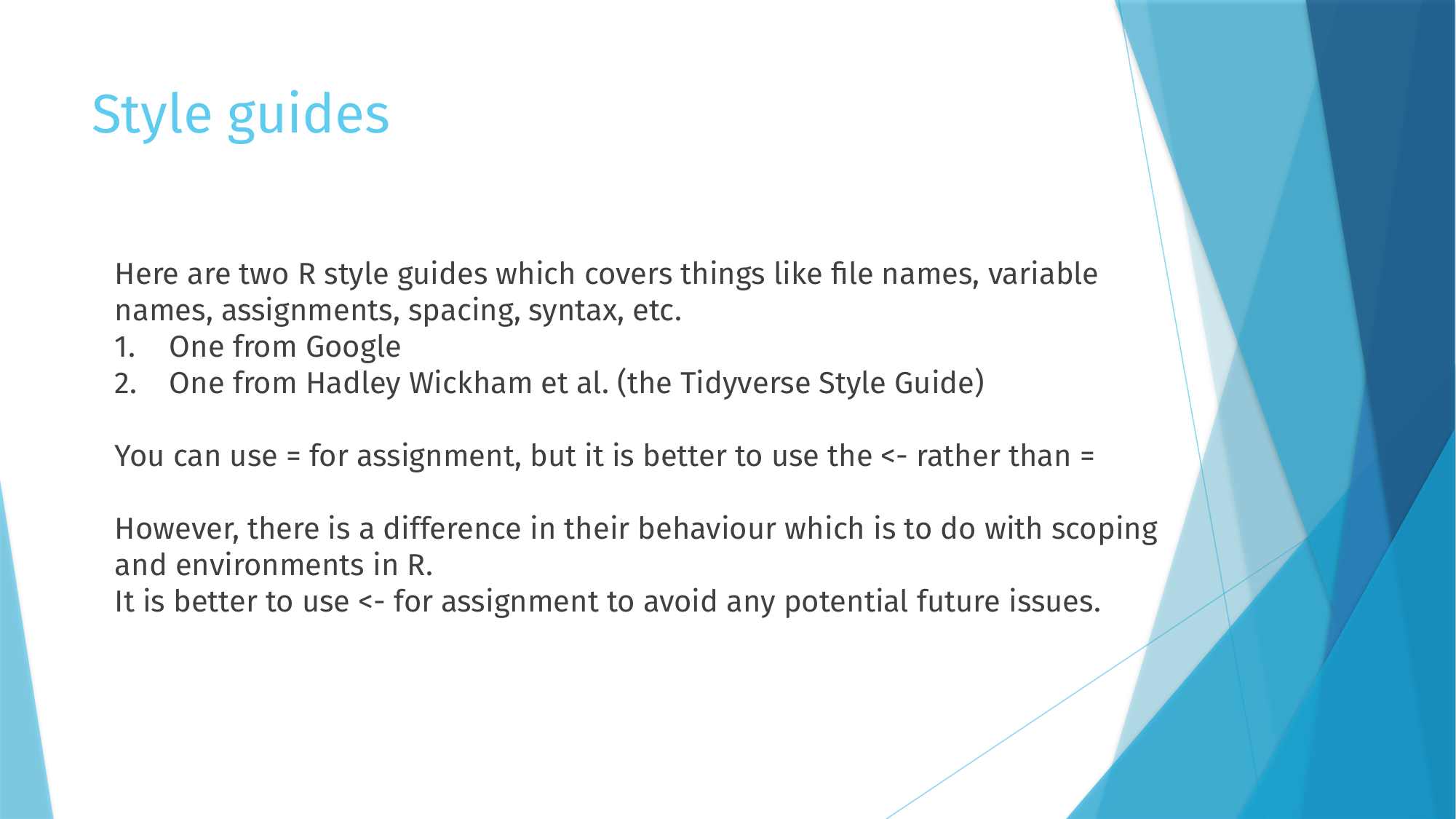

# Style guides
Here are two R style guides which covers things like file names, variable names, assignments, spacing, syntax, etc.
One from Google
One from Hadley Wickham et al. (the Tidyverse Style Guide)

You can use = for assignment, but it is better to use the <- rather than =

However, there is a difference in their behaviour which is to do with scoping and environments in R.
It is better to use <- for assignment to avoid any potential future issues.